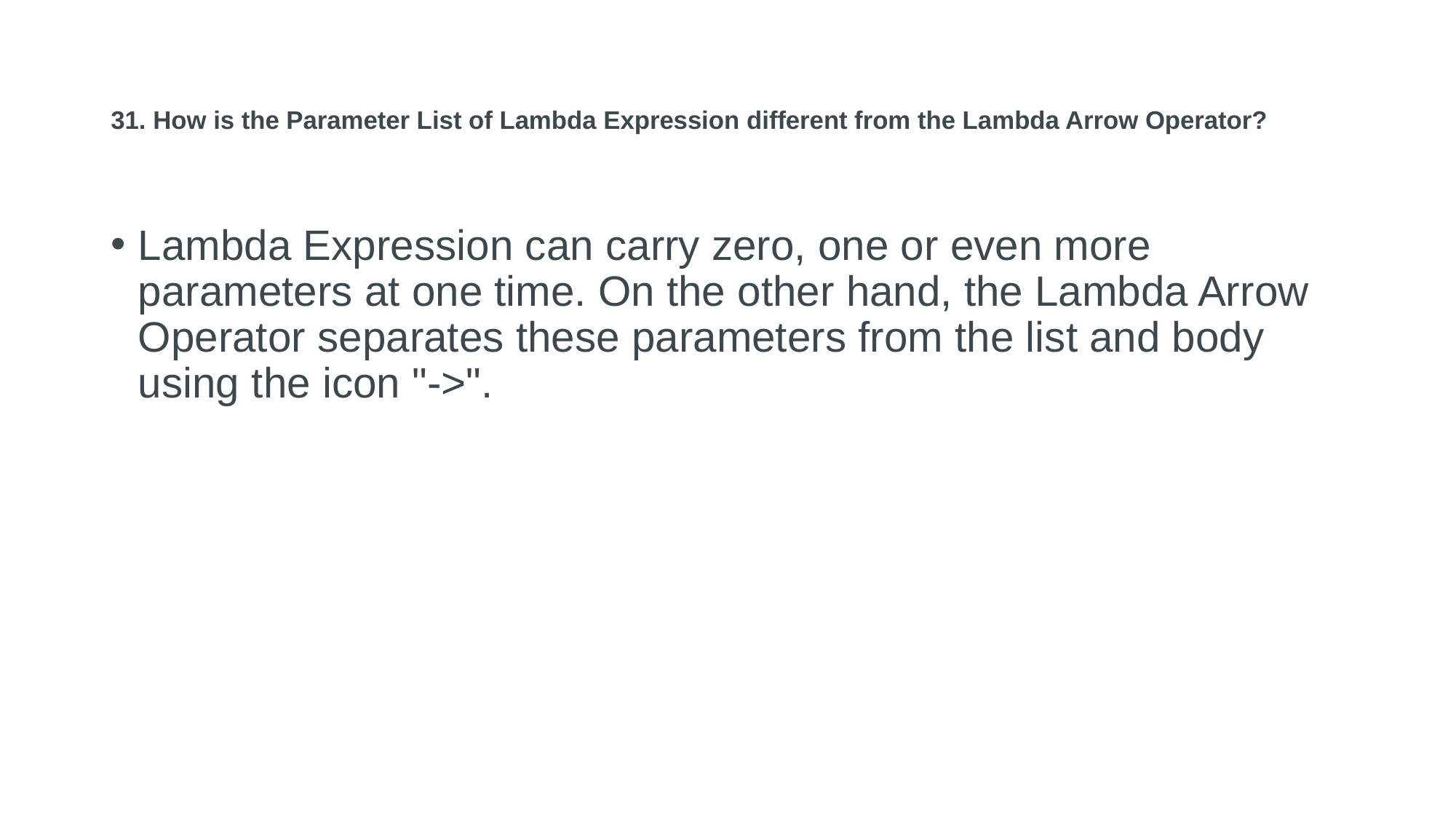

# 31. How is the Parameter List of Lambda Expression different from the Lambda Arrow Operator?
Lambda Expression can carry zero, one or even more parameters at one time. On the other hand, the Lambda Arrow Operator separates these parameters from the list and body using the icon "->".